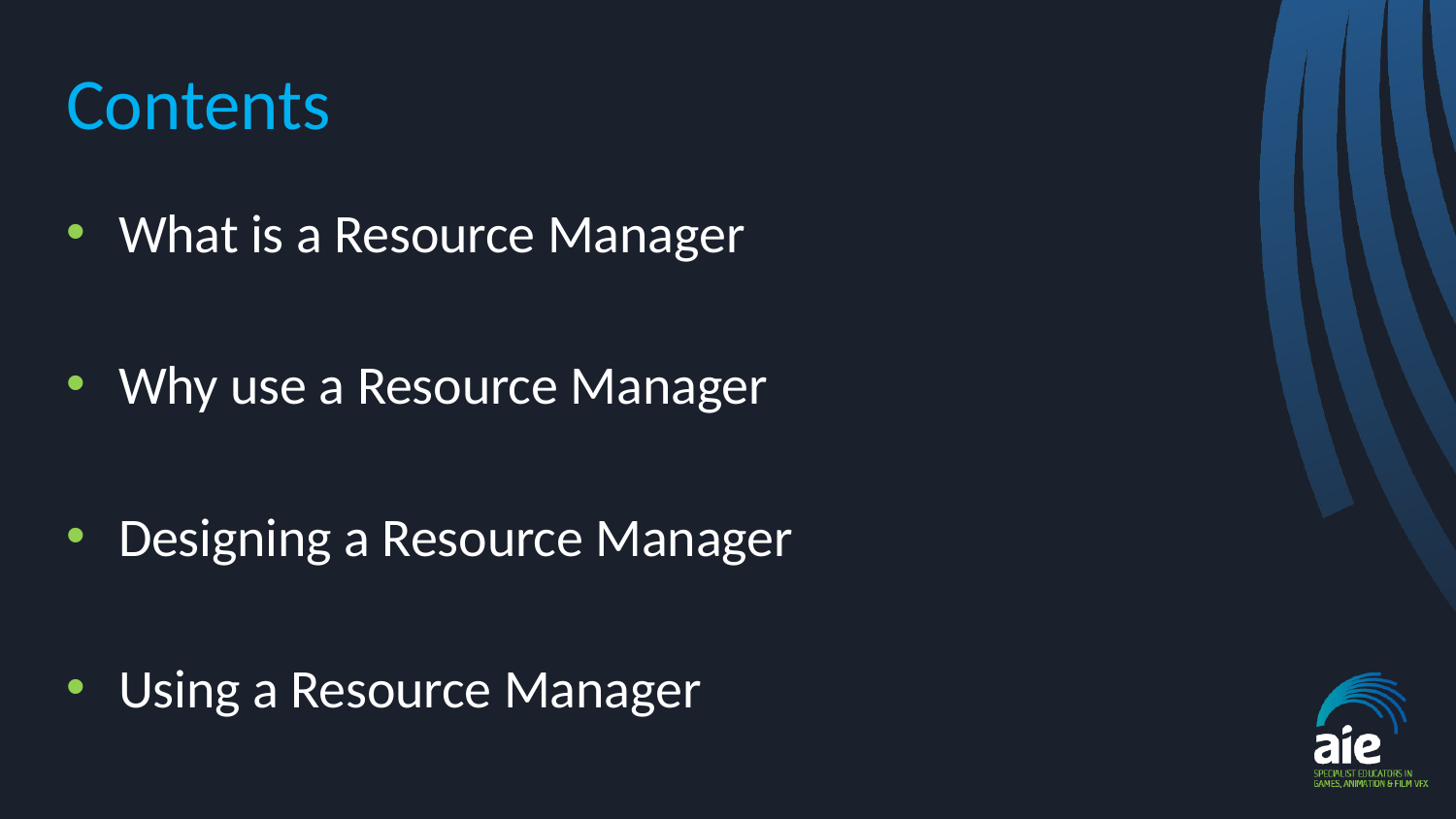

# Contents
What is a Resource Manager

Why use a Resource Manager

Designing a Resource Manager

Using a Resource Manager